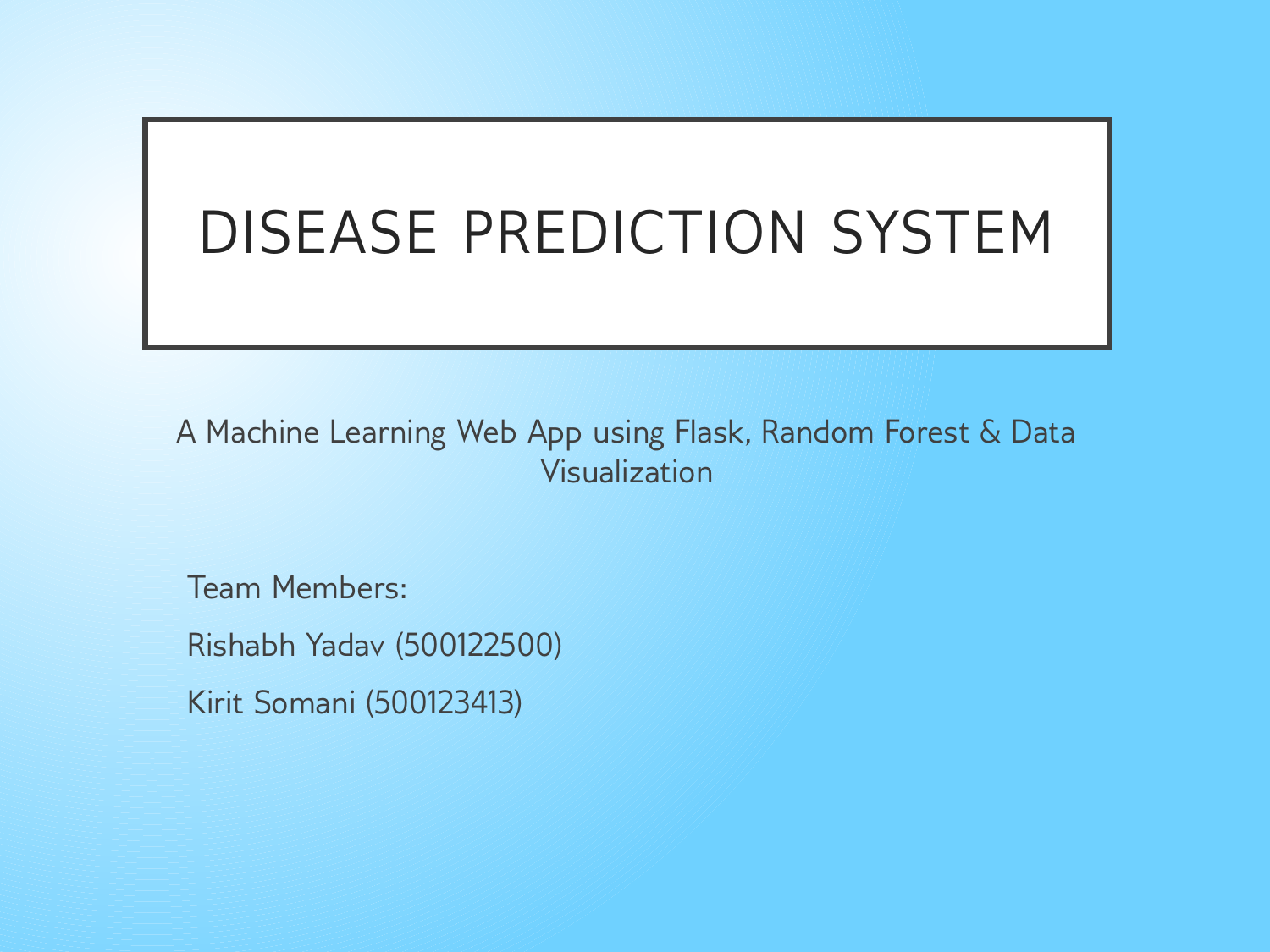

# Disease Prediction System
A Machine Learning Web App using Flask, Random Forest & Data Visualization

   Team Members:
   Rishabh Yadav (500122500)
   Kirit Somani (500123413)